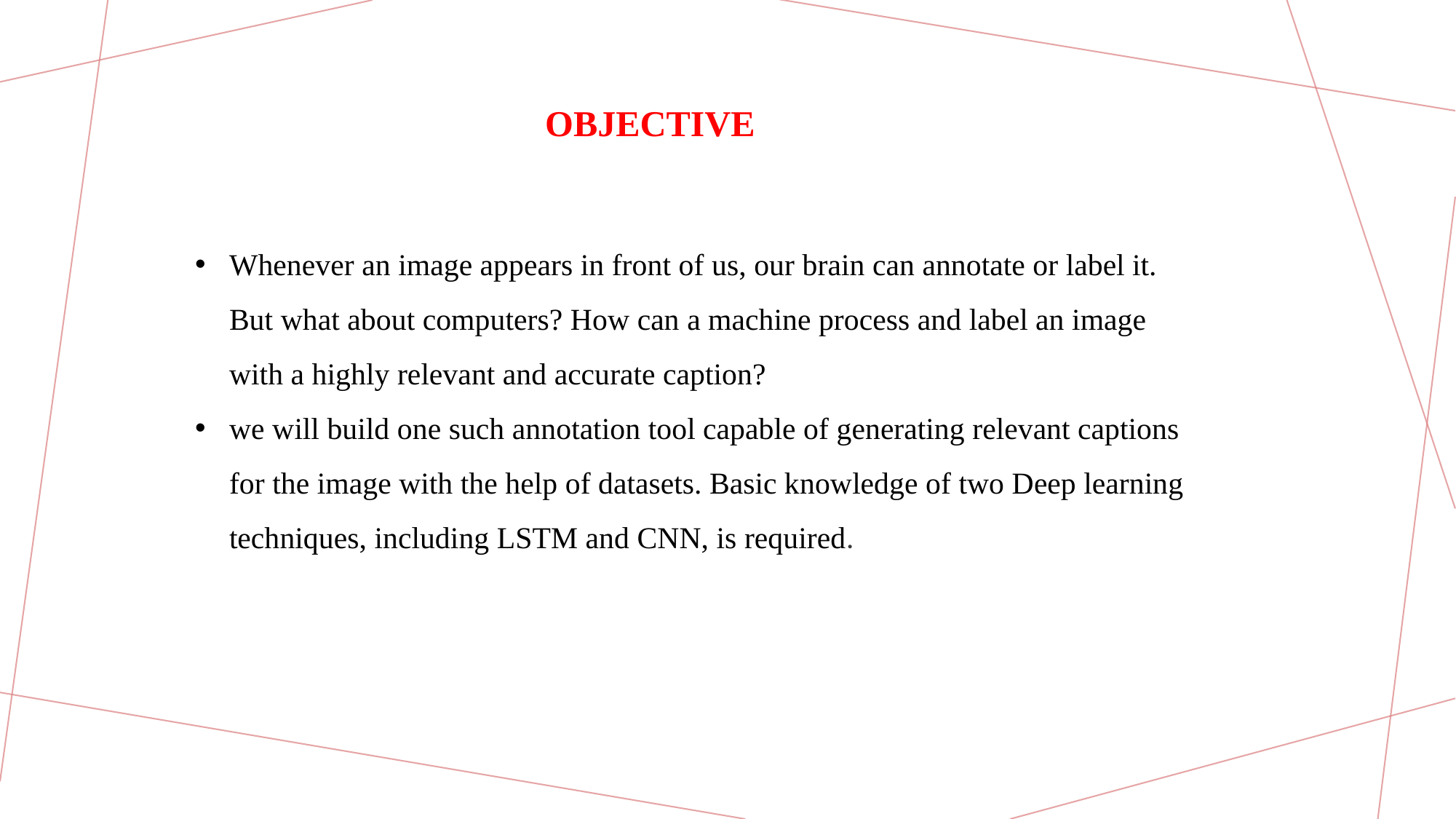

OBJECTIVE
Whenever an image appears in front of us, our brain can annotate or label it. But what about computers? How can a machine process and label an image with a highly relevant and accurate caption?
we will build one such annotation tool capable of generating relevant captions for the image with the help of datasets. Basic knowledge of two Deep learning techniques, including LSTM and CNN, is required.